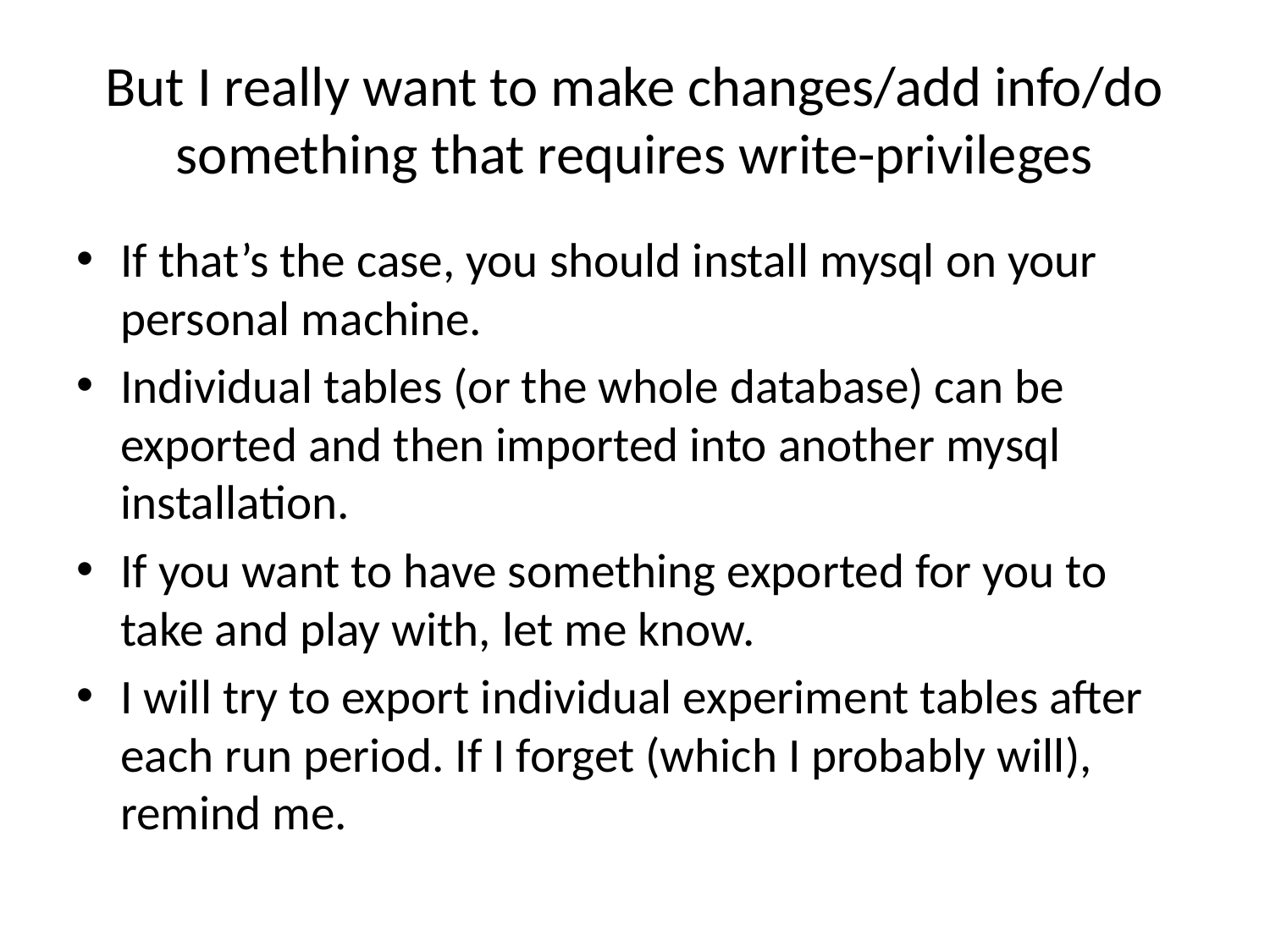

# But I really want to make changes/add info/do something that requires write-privileges
If that’s the case, you should install mysql on your personal machine.
Individual tables (or the whole database) can be exported and then imported into another mysql installation.
If you want to have something exported for you to take and play with, let me know.
I will try to export individual experiment tables after each run period. If I forget (which I probably will), remind me.